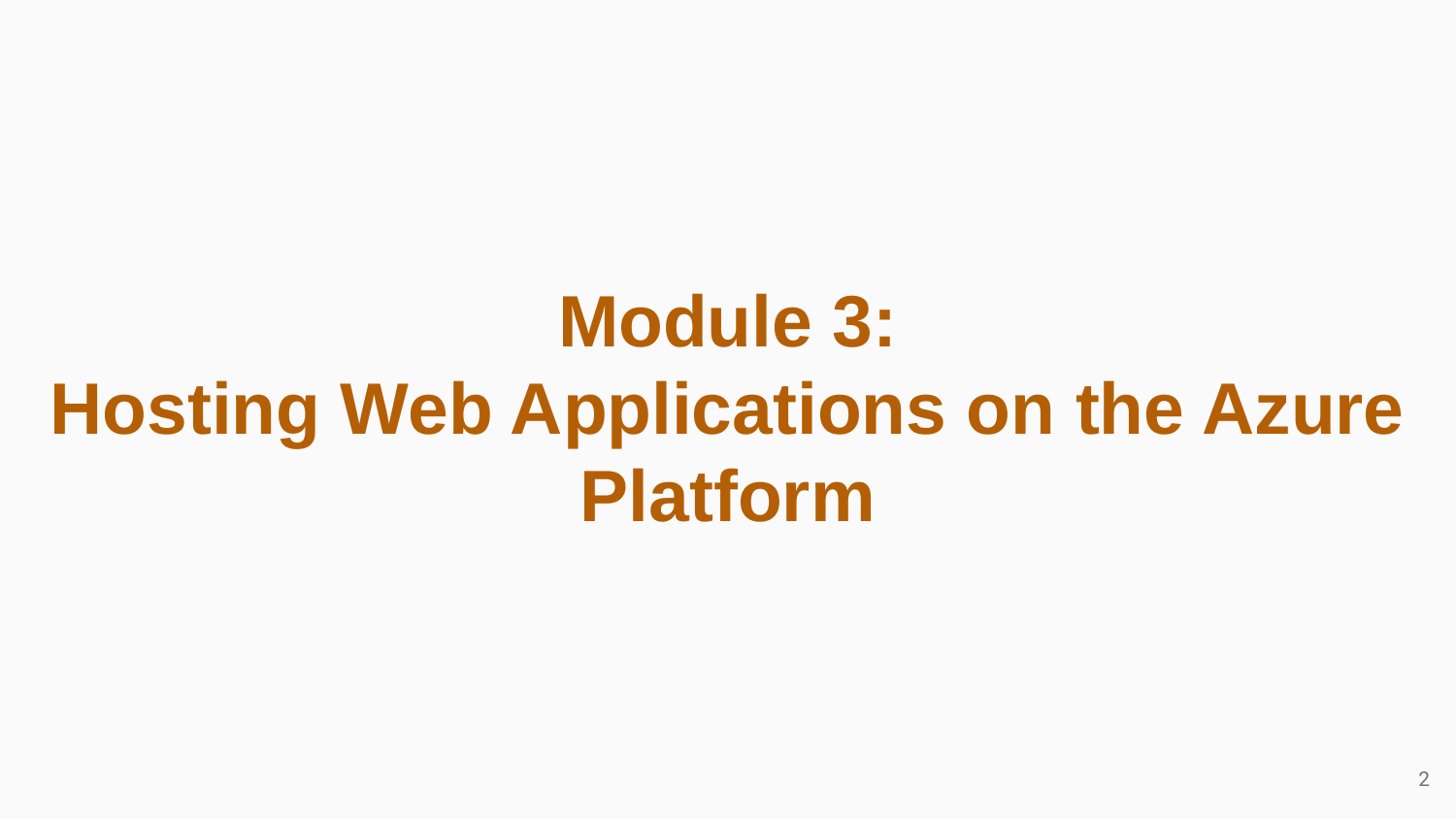

Module 3:
Hosting Web Applications on the Azure Platform
2